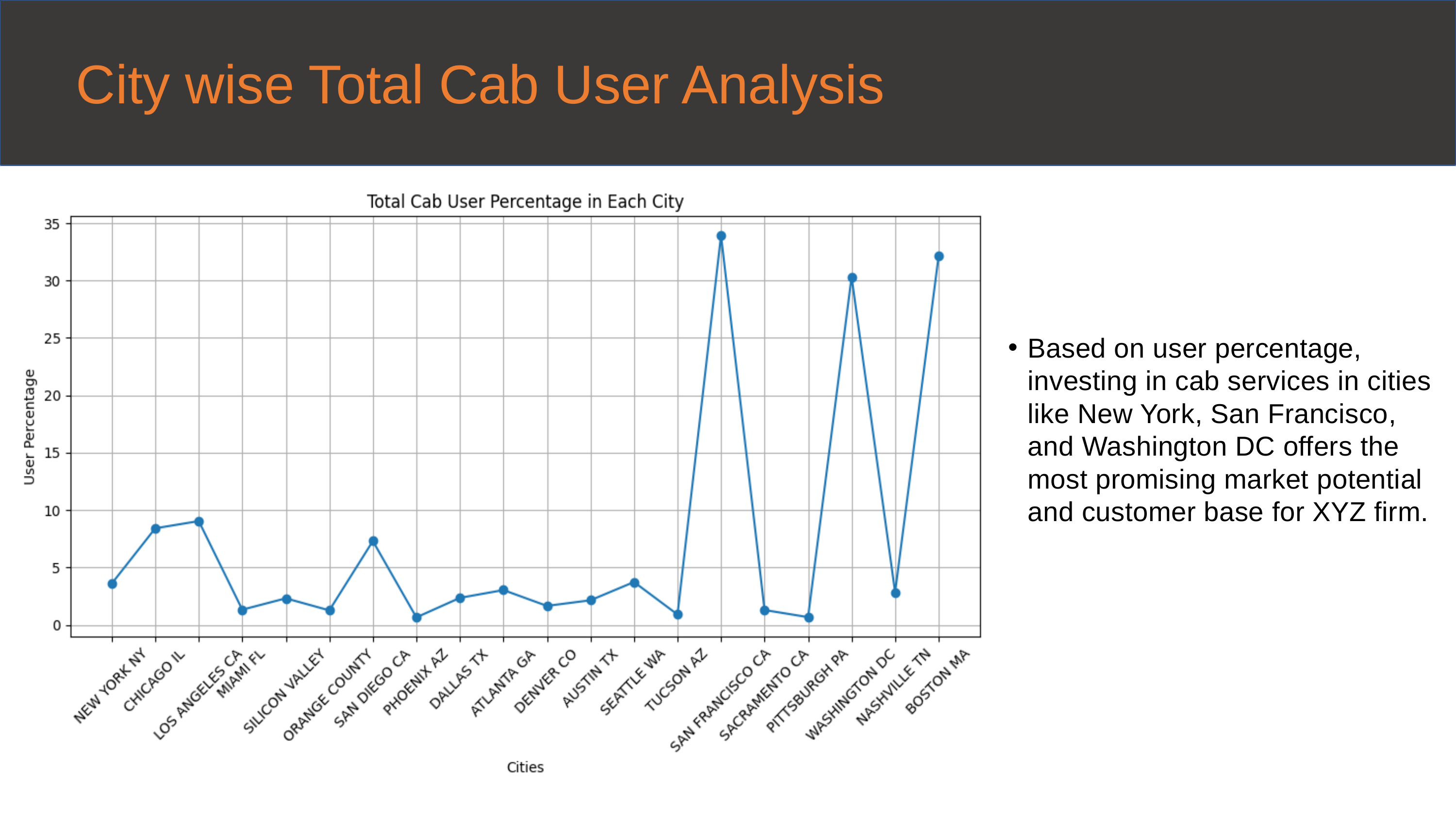

City wise Total Cab User Analysis

Based on user percentage, investing in cab services in cities like New York, San Francisco, and Washington DC offers the most promising market potential and customer base for XYZ firm.